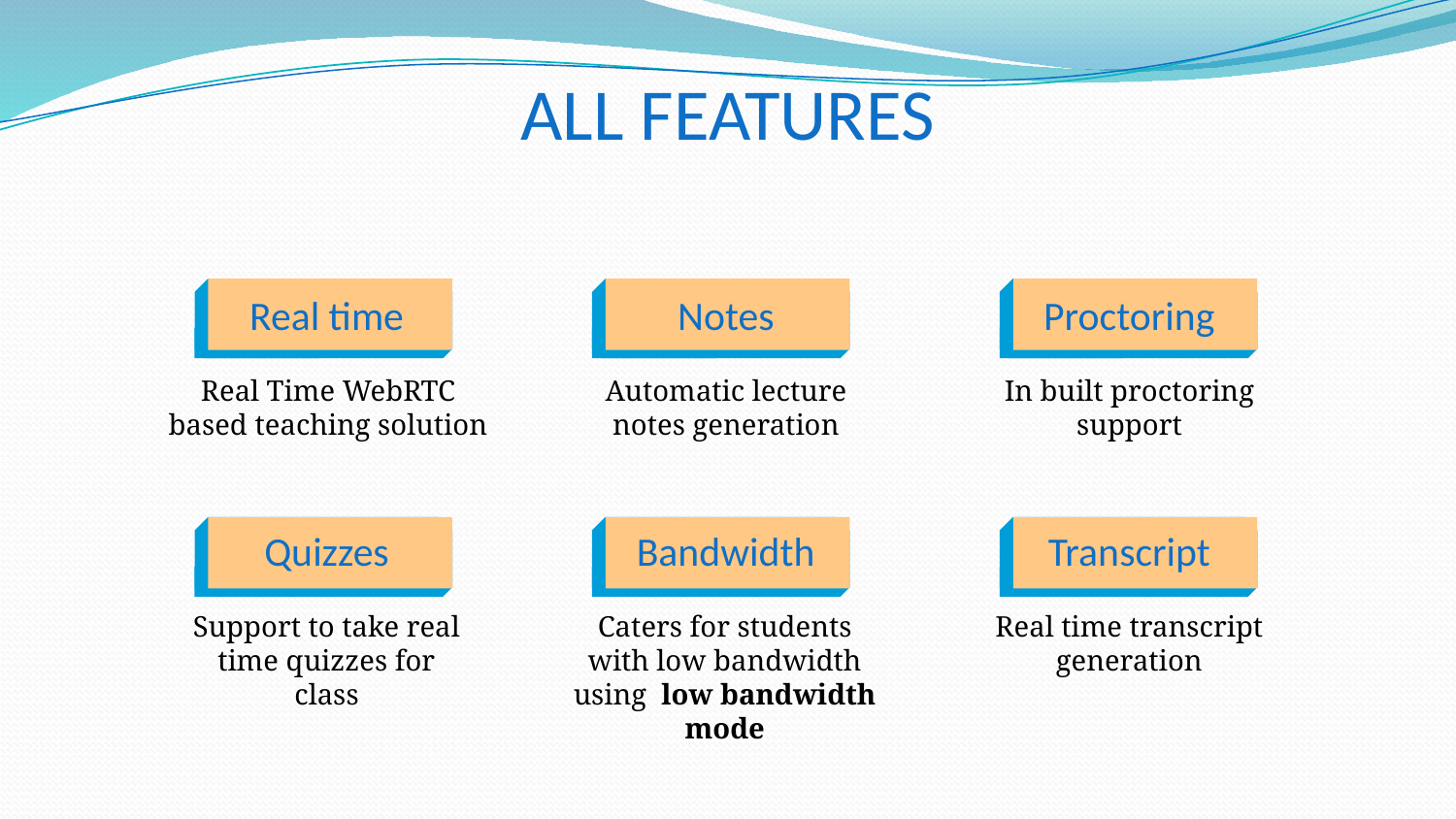

ALL FEATURES

# Real time
Notes
Proctoring
Real Time WebRTC based teaching solution
Automatic lecture notes generation
In built proctoring support

Quizzes
Bandwidth
Transcript
Support to take real time quizzes for class
Caters for students with low bandwidth using  low bandwidth mode
Real time transcript generation